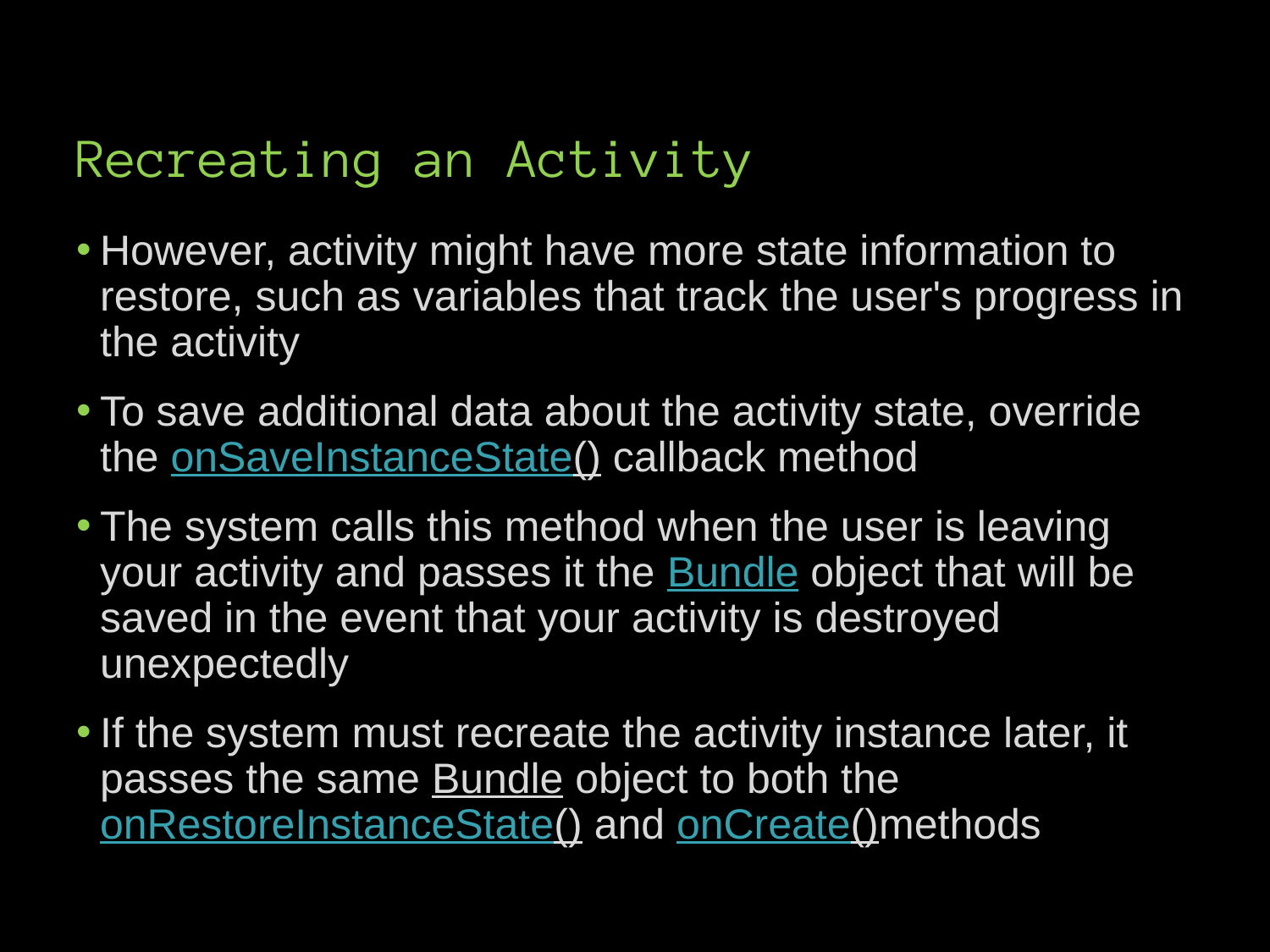

# Recreating an Activity
However, activity might have more state information to restore, such as variables that track the user's progress in the activity
To save additional data about the activity state, override the onSaveInstanceState() callback method
The system calls this method when the user is leaving your activity and passes it the Bundle object that will be saved in the event that your activity is destroyed unexpectedly
If the system must recreate the activity instance later, it passes the same Bundle object to both the onRestoreInstanceState() and onCreate()methods